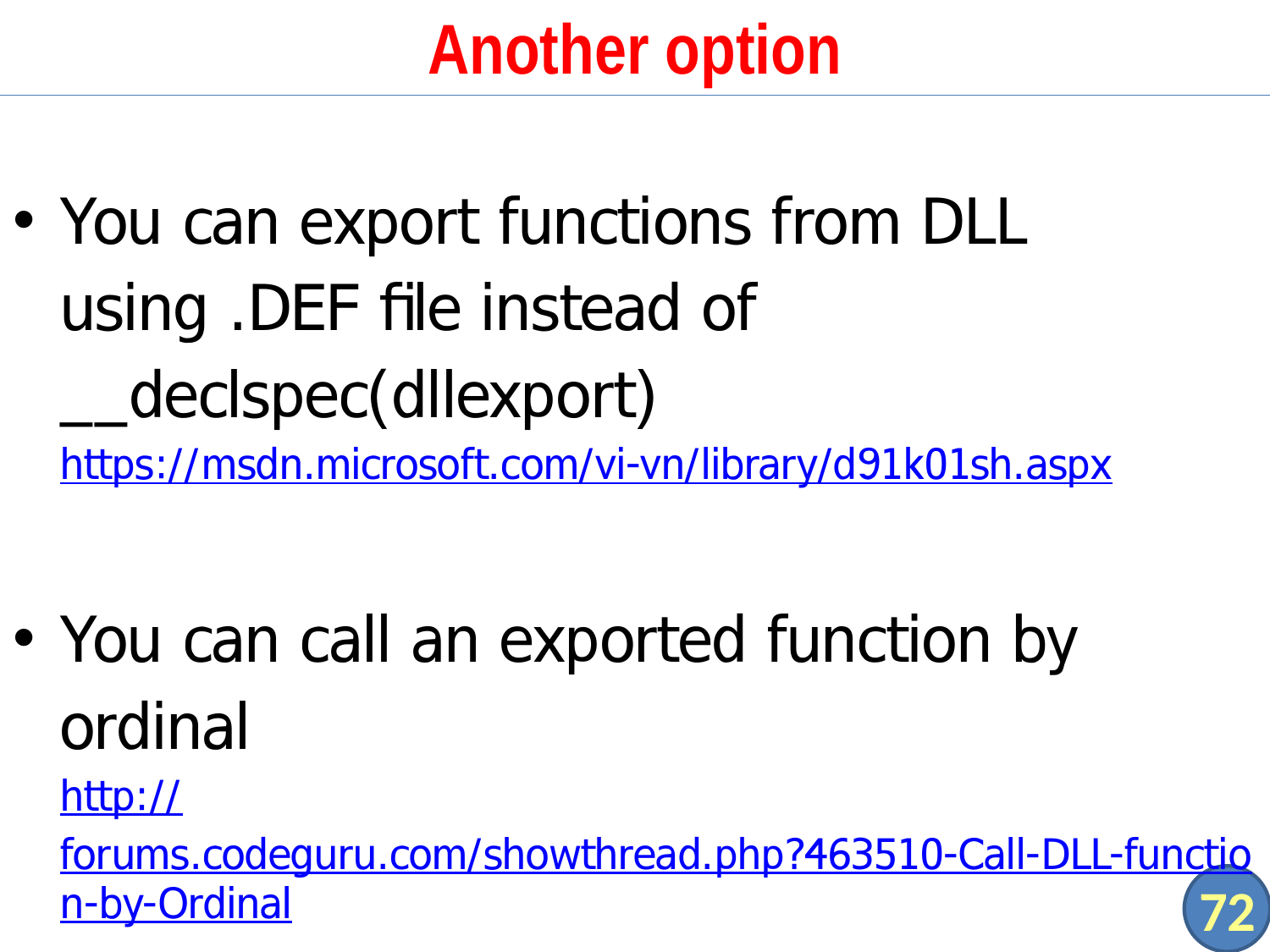

# Another option
You can export functions from DLL using .DEF file instead of __declspec(dllexport)
https://msdn.microsoft.com/vi-vn/library/d91k01sh.aspx

You can call an exported function by ordinal
http://forums.codeguru.com/showthread.php?463510-Call-DLL-function-by-Ordinal
72